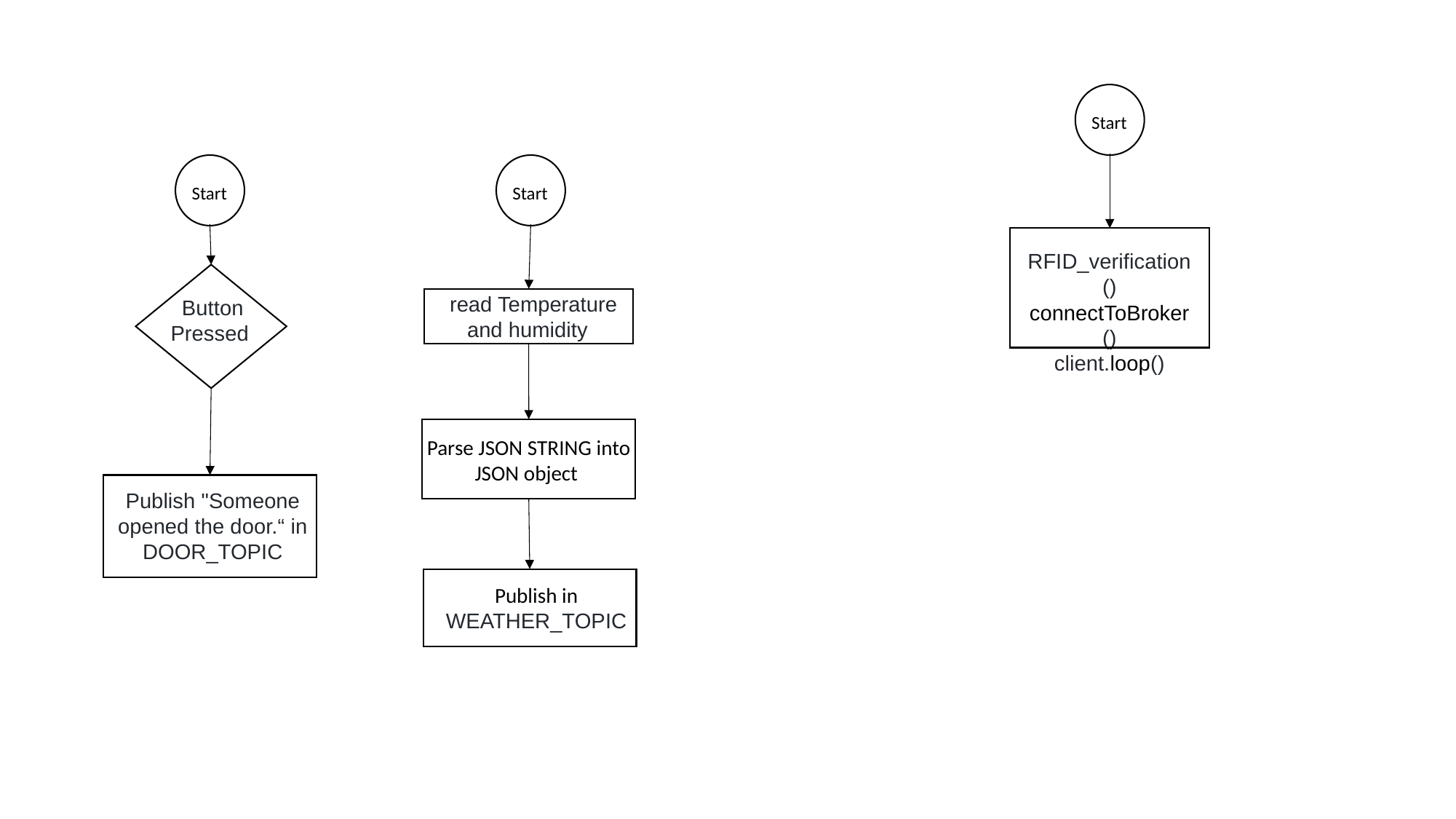

dd
Start
dd
dd
Start
Start

RFID_verification()
connectToBroker()
client.loop()

read Temperature and humidity
Button Pressed

Parse JSON STRING into JSON object

Publish "Someone opened the door.“ in DOOR_TOPIC

Publish in WEATHER_TOPIC